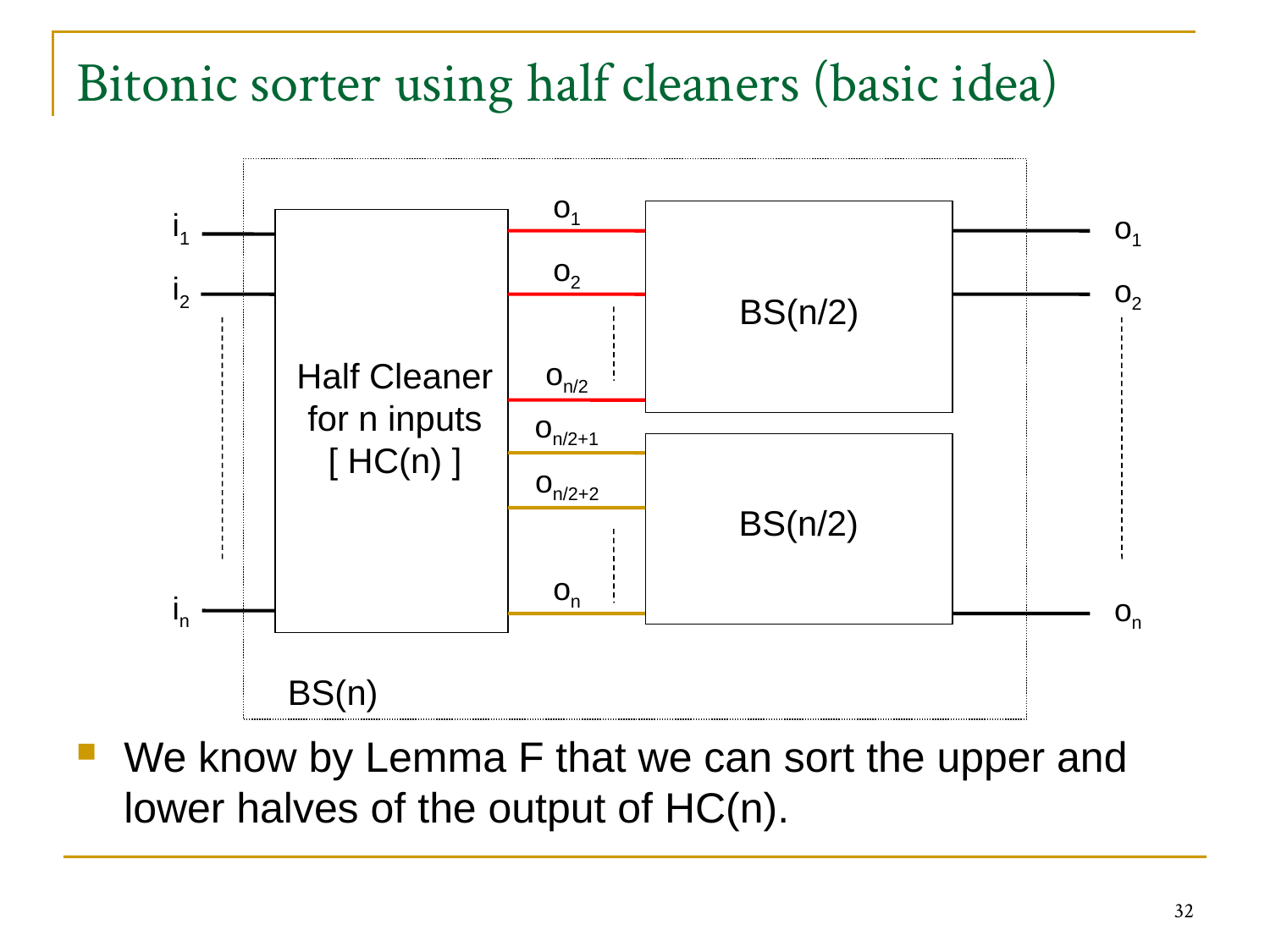

# Bitonic sorter using half cleaners (basic idea)

o1

We know by Lemma F that we can sort the upper and lower halves of the output of HC(n).
i1

o1

o2
i2
o2
BS(n/2)

Half Cleaner
for n inputs
[ HC(n) ]
on/2

on/2+1

on/2+2
BS(n/2)

on
in
on

BS(n)
32